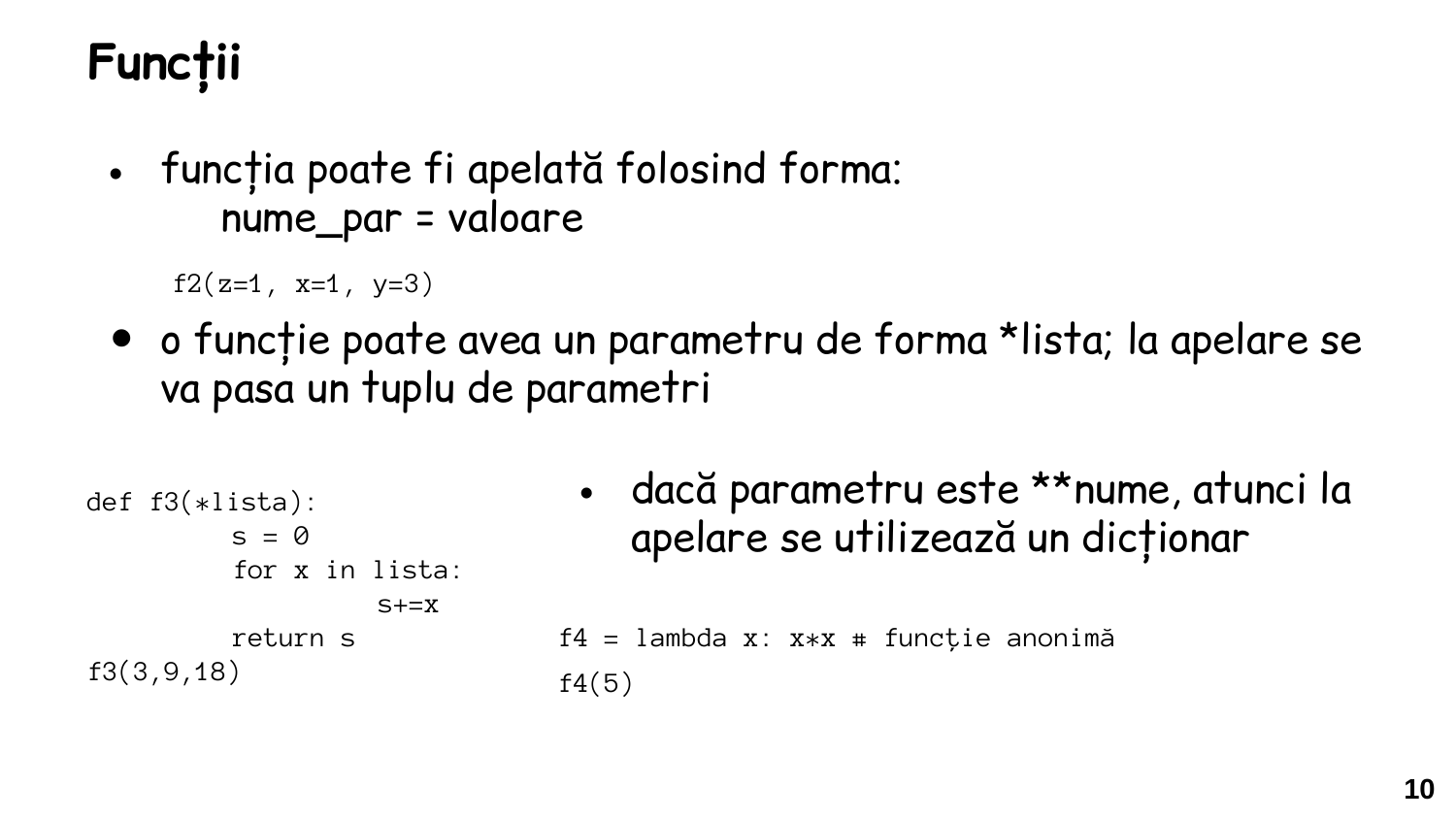

# Funcții
funcția poate fi apelată folosind forma:
     nume_par = valoare
       f2(z=1, x=1, y=3)
o funcție poate avea un parametru de forma *lista; la apelare se va pasa un tuplu de parametri

def f3(*lista):
    	s = 0
	for x in lista:
		s+=x
	return s
f3(3,9,18)
dacă parametru este **nume, atunci la apelare se utilizează un dicționar

f4 = lambda x: x*x # funcție anonimă
f4(5)

10